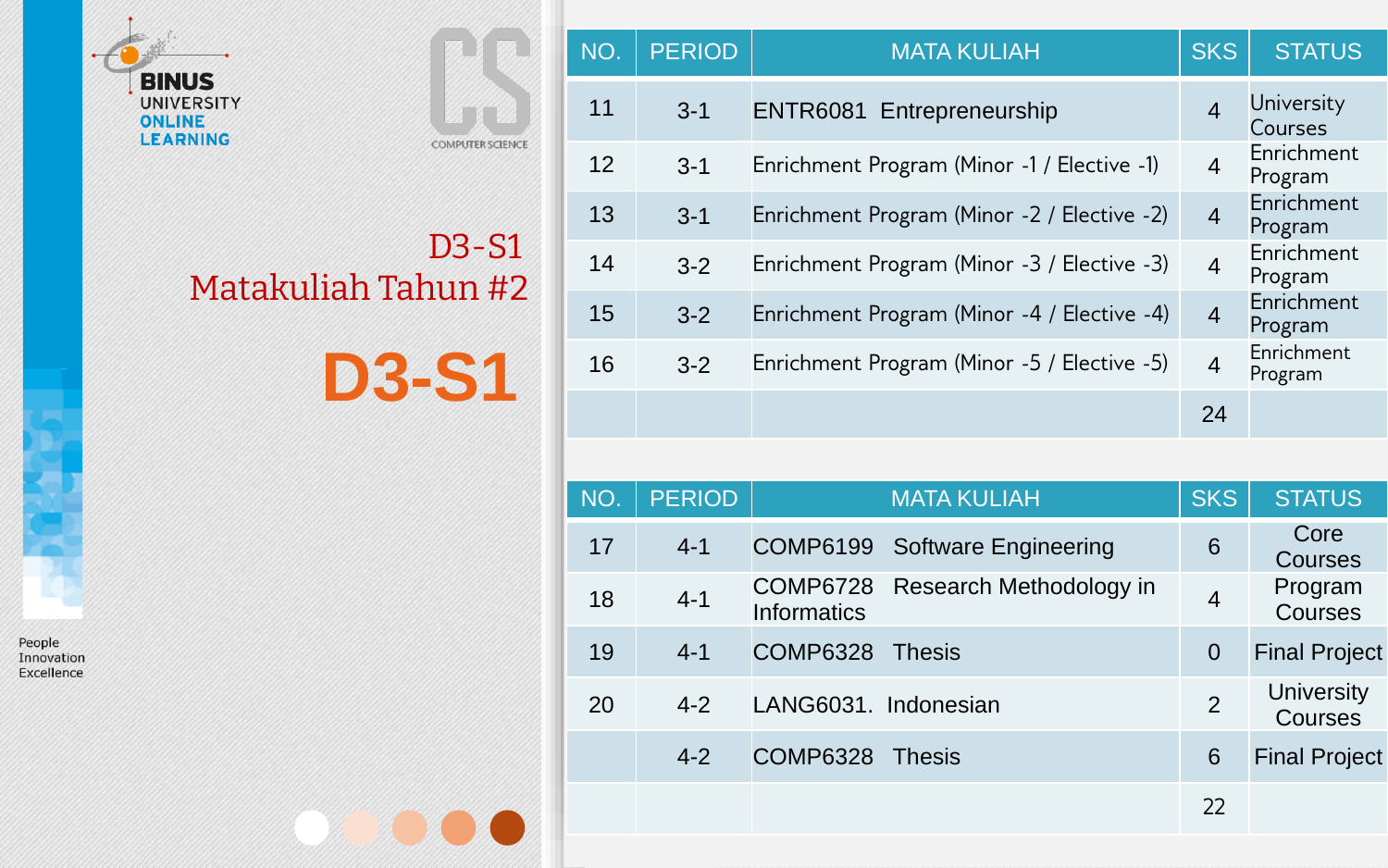

| NO. | PERIOD | MATA KULIAH | SKS | STATUS |
| --- | --- | --- | --- | --- |
| 11 | 3-1 | ENTR6081 Entrepreneurship | 4 | University Courses |
| 12 | 3-1 | Enrichment Program (Minor -1 / Elective -1) | 4 | Enrichment Program |
| 13 | 3-1 | Enrichment Program (Minor -2 / Elective -2) | 4 | Enrichment Program |
| 14 | 3-2 | Enrichment Program (Minor -3 / Elective -3) | 4 | Enrichment Program |
| 15 | 3-2 | Enrichment Program (Minor -4 / Elective -4) | 4 | Enrichment Program |
| 16 | 3-2 | Enrichment Program (Minor -5 / Elective -5) | 4 | Enrichment Program |
|  |  |  | 24 |  |
# D3-S1 Matakuliah Tahun #2
D3-S1

| NO. | PERIOD | MATA KULIAH | SKS | STATUS |
| --- | --- | --- | --- | --- |
| 17 | 4-1 | COMP6199 Software Engineering | 6 | Core Courses |
| 18 | 4-1 | COMP6728 Research Methodology in Informatics | 4 | Program Courses |
| 19 | 4-1 | COMP6328 Thesis | 0 | Final Project |
| 20 | 4-2 | LANG6031. Indonesian | 2 | University Courses |
|  | 4-2 | COMP6328 Thesis | 6 | Final Project |
|  |  |  | 22 |  |